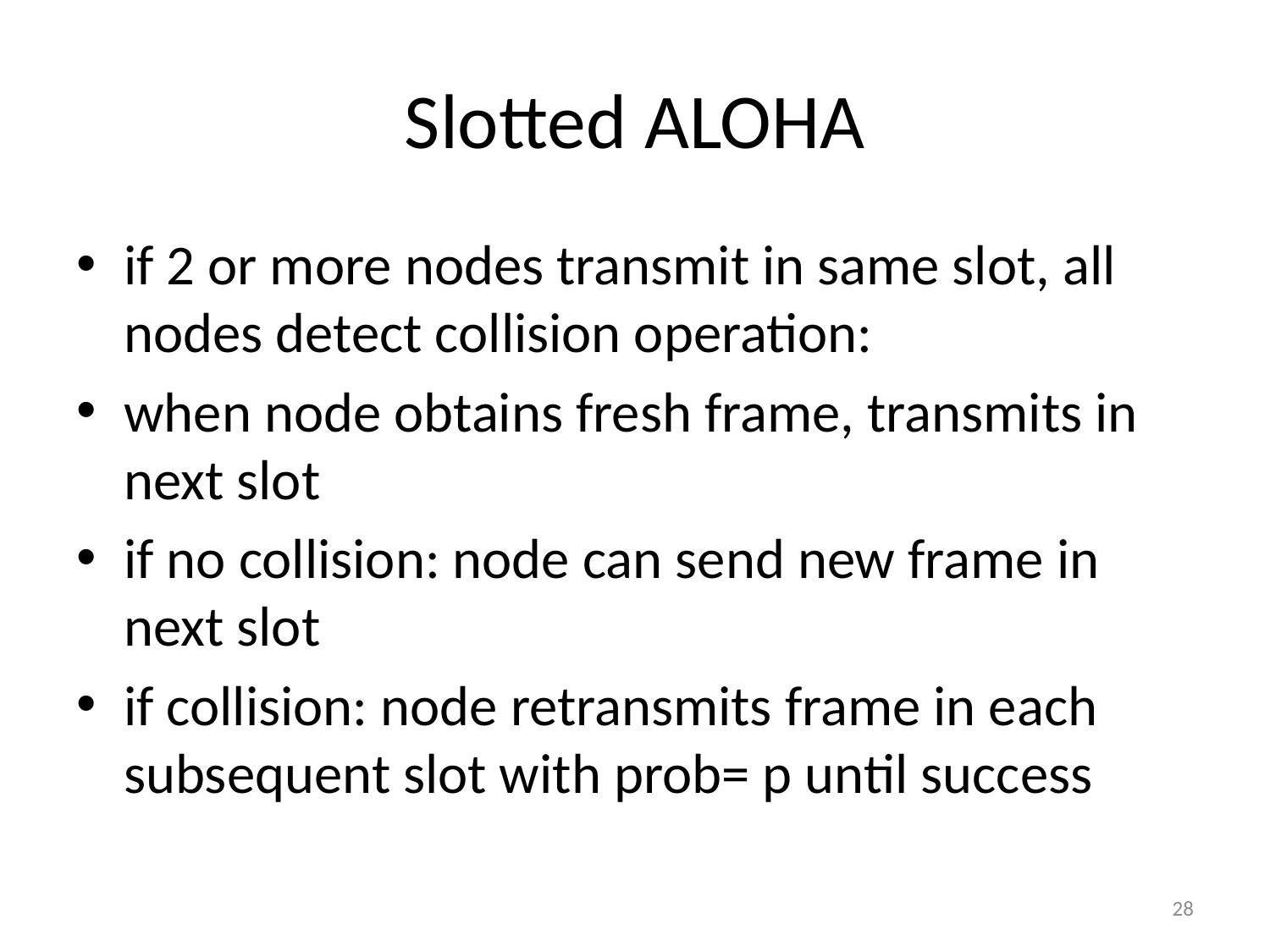

# Slotted ALOHA
if 2 or more nodes transmit in same slot, all nodes detect collision operation:
when node obtains fresh frame, transmits in next slot
if no collision: node can send new frame in next slot
if collision: node retransmits frame in each subsequent slot with prob= p until success

28